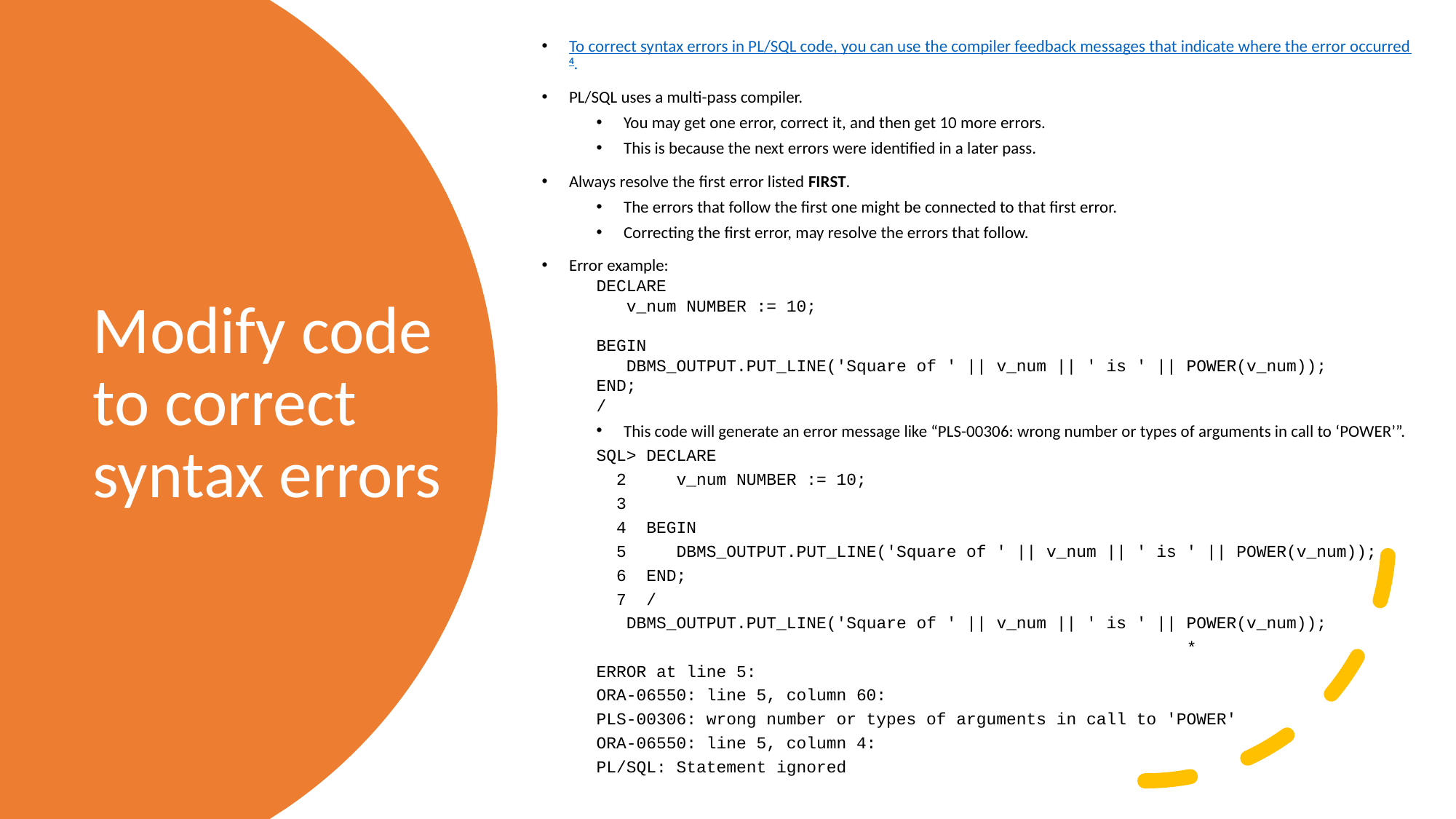

To correct syntax errors in PL/SQL code, you can use the compiler feedback messages that indicate where the error occurred4.
PL/SQL uses a multi-pass compiler.
You may get one error, correct it, and then get 10 more errors.
This is because the next errors were identified in a later pass.
Always resolve the first error listed FIRST.
The errors that follow the first one might be connected to that first error.
Correcting the first error, may resolve the errors that follow.
Error example:
DECLARE
   v_num NUMBER := 10;

BEGIN
   DBMS_OUTPUT.PUT_LINE('Square of ' || v_num || ' is ' || POWER(v_num));
END;
/
This code will generate an error message like “PLS-00306: wrong number or types of arguments in call to ‘POWER’”.
SQL> DECLARE
  2     v_num NUMBER := 10;
  3
  4  BEGIN
  5     DBMS_OUTPUT.PUT_LINE('Square of ' || v_num || ' is ' || POWER(v_num));
  6  END;
  7  /
   DBMS_OUTPUT.PUT_LINE('Square of ' || v_num || ' is ' || POWER(v_num));
                                                           *
ERROR at line 5:
ORA-06550: line 5, column 60:
PLS-00306: wrong number or types of arguments in call to 'POWER'
ORA-06550: line 5, column 4:
PL/SQL: Statement ignored

# Modify code to correct syntax errors